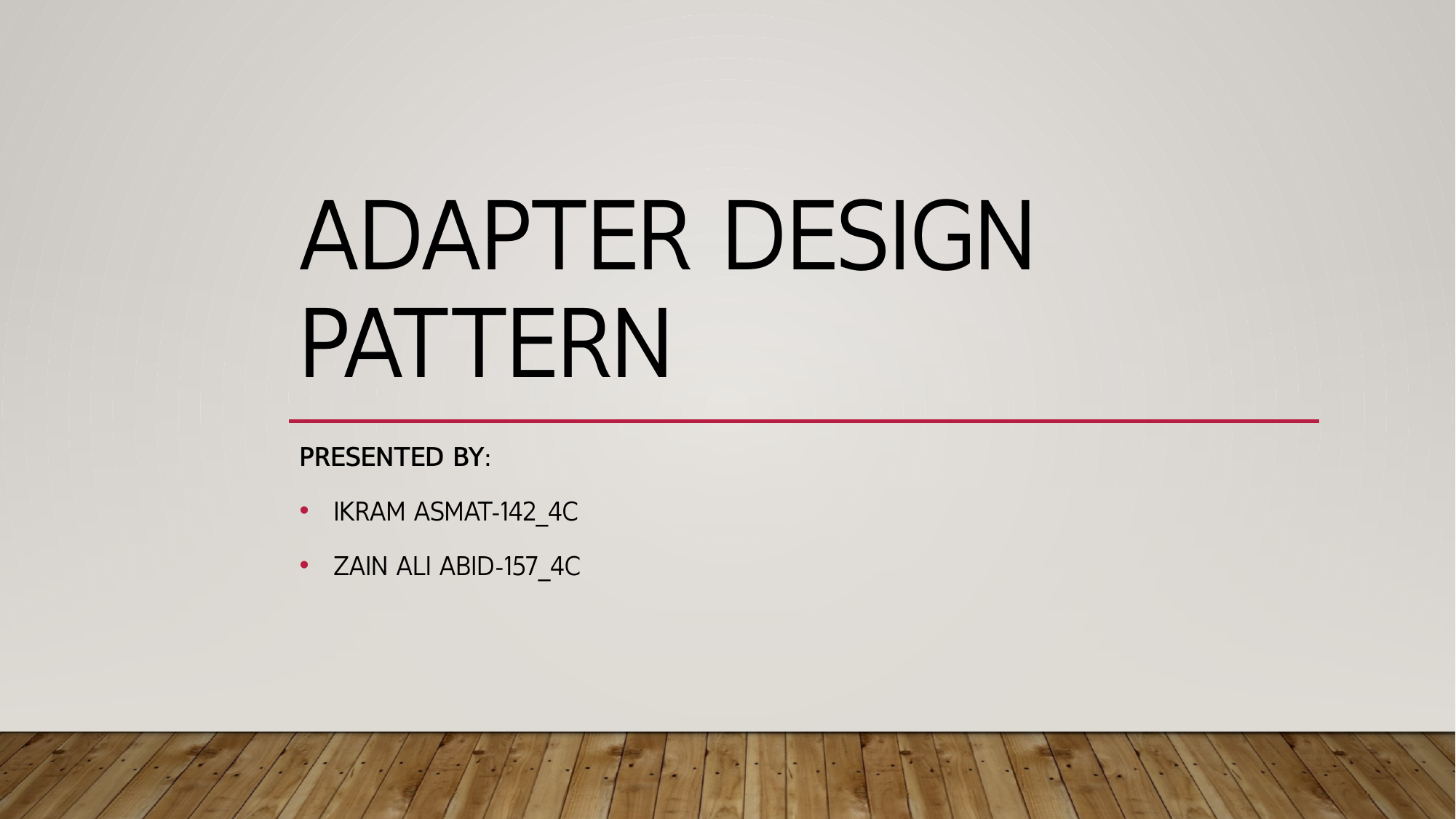

# Adapter Design pattern
Presented by:
Ikram Asmat-142_4C
Zain Ali Abid-157_4C